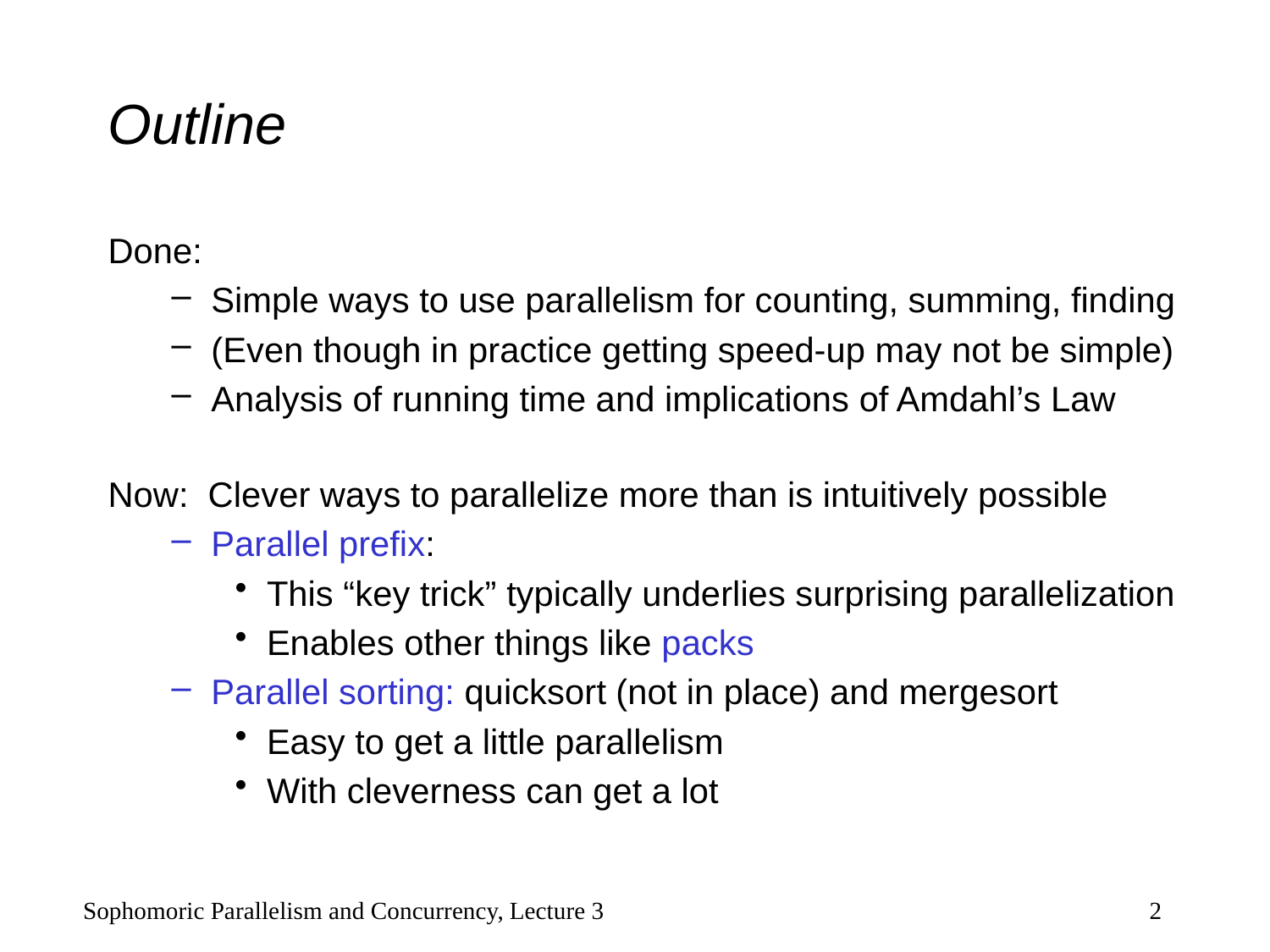

# Outline
Done:
Simple ways to use parallelism for counting, summing, finding
(Even though in practice getting speed-up may not be simple)
Analysis of running time and implications of Amdahl’s Law

Now:  Clever ways to parallelize more than is intuitively possible
Parallel prefix:
This “key trick” typically underlies surprising parallelization
Enables other things like packs
Parallel sorting: quicksort (not in place) and mergesort
Easy to get a little parallelism
With cleverness can get a lot
Sophomoric Parallelism and Concurrency, Lecture 3
2